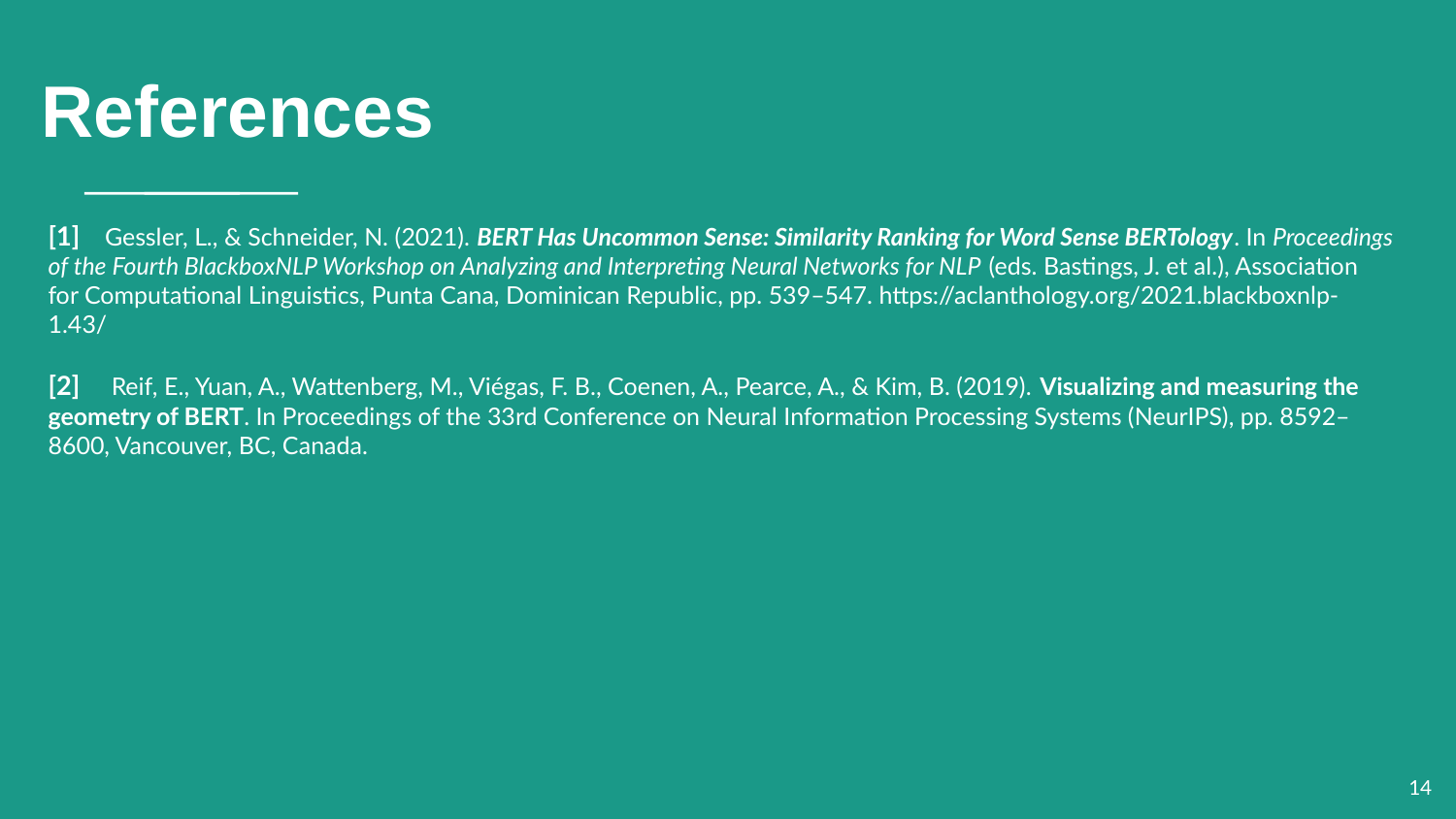

# References
[1]    Gessler, L., & Schneider, N. (2021). BERT Has Uncommon Sense: Similarity Ranking for Word Sense BERTology. In Proceedings of the Fourth BlackboxNLP Workshop on Analyzing and Interpreting Neural Networks for NLP (eds. Bastings, J. et al.), Association for Computational Linguistics, Punta Cana, Dominican Republic, pp. 539–547. https://aclanthology.org/2021.blackboxnlp-1.43/

[2]     Reif, E., Yuan, A., Wattenberg, M., Viégas, F. B., Coenen, A., Pearce, A., & Kim, B. (2019). Visualizing and measuring the geometry of BERT. In Proceedings of the 33rd Conference on Neural Information Processing Systems (NeurIPS), pp. 8592–8600, Vancouver, BC, Canada.

14